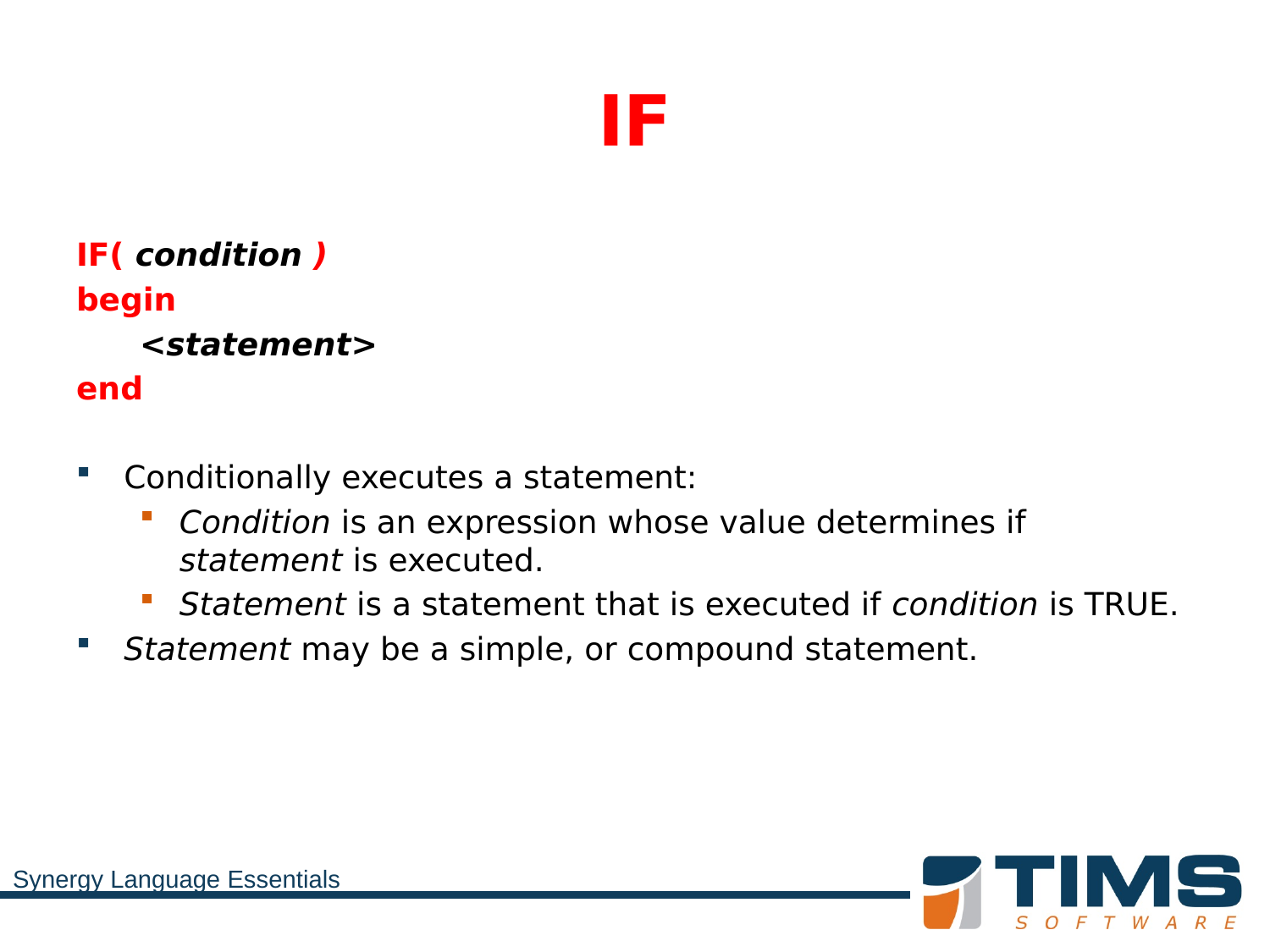

# IF
IF( condition )
begin
<statement>
end

Conditionally executes a statement:
Condition is an expression whose value determines if statement is executed.
Statement is a statement that is executed if condition is TRUE.
Statement may be a simple, or compound statement.
Synergy Language Essentials